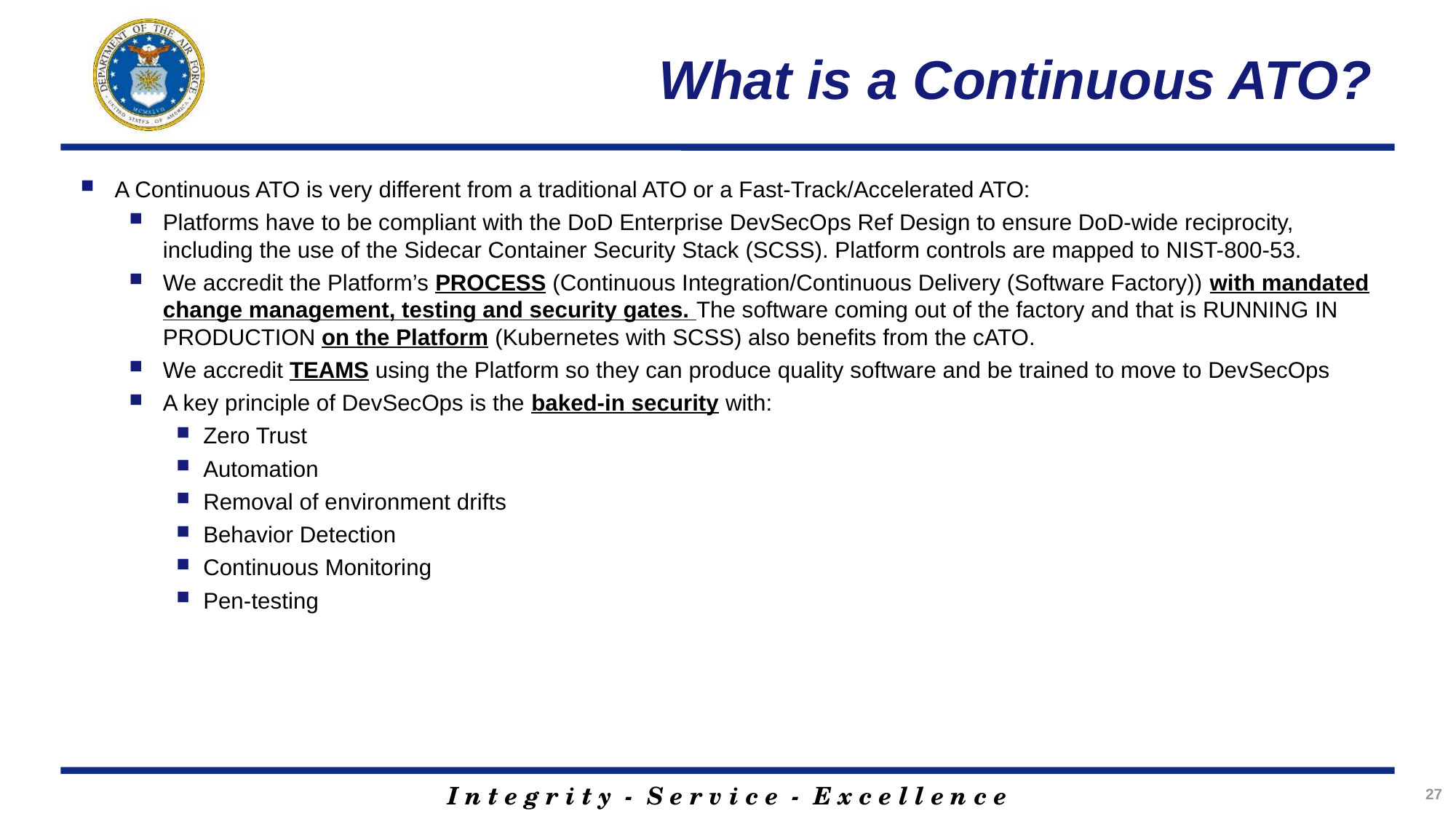

# What is a Continuous ATO?
A Continuous ATO is very different from a traditional ATO or a Fast-Track/Accelerated ATO:
Platforms have to be compliant with the DoD Enterprise DevSecOps Ref Design to ensure DoD-wide reciprocity, including the use of the Sidecar Container Security Stack (SCSS). Platform controls are mapped to NIST-800-53.
We accredit the Platform’s PROCESS (Continuous Integration/Continuous Delivery (Software Factory)) with mandated change management, testing and security gates. The software coming out of the factory and that is RUNNING IN PRODUCTION on the Platform (Kubernetes with SCSS) also benefits from the cATO.
We accredit TEAMS using the Platform so they can produce quality software and be trained to move to DevSecOps
A key principle of DevSecOps is the baked-in security with:
Zero Trust
Automation
Removal of environment drifts
Behavior Detection
Continuous Monitoring
Pen-testing
27